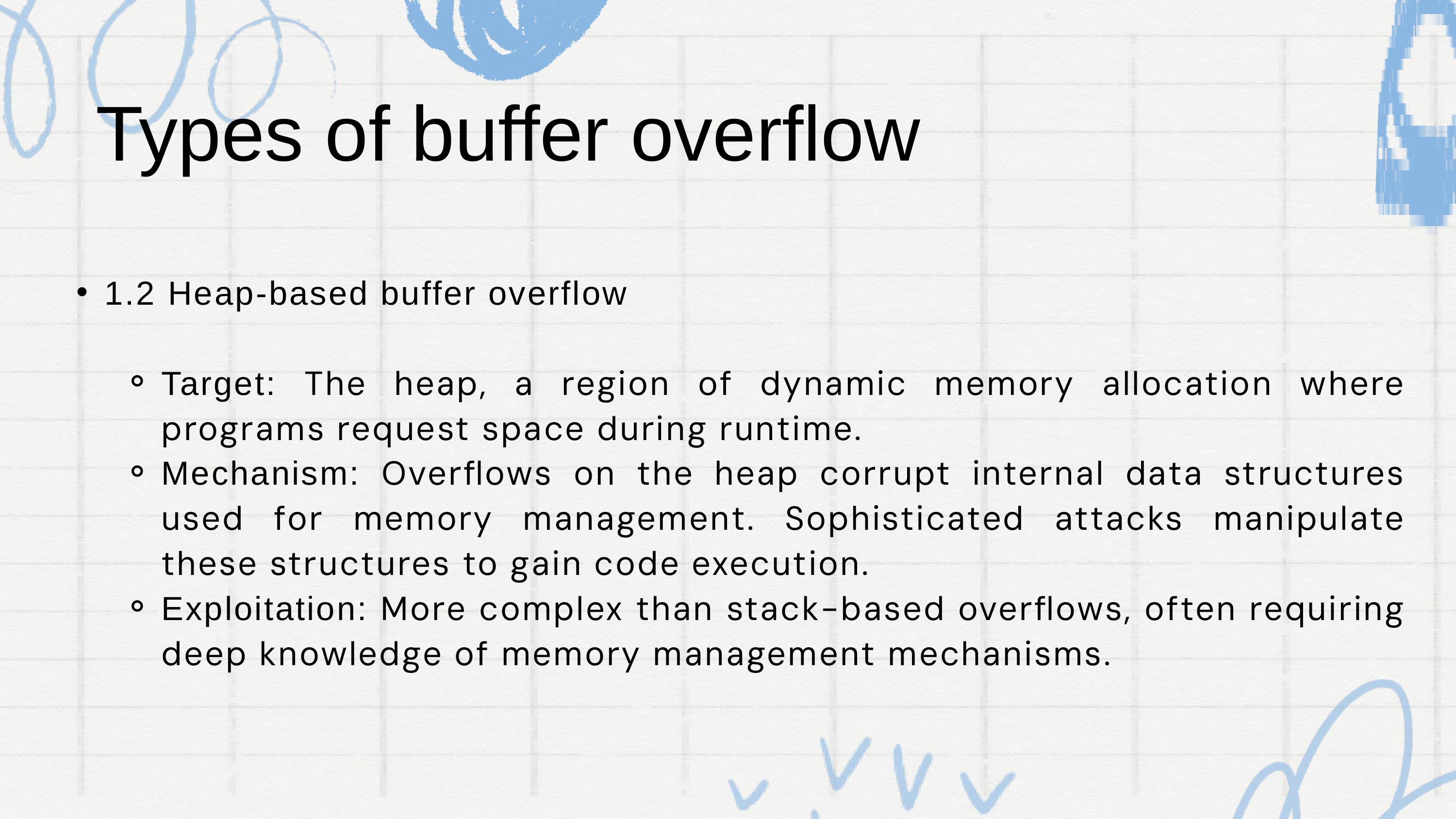

Types of buffer overflow

1.2 Heap-based buffer overflow

Target: The heap, a region of dynamic memory allocation where programs request space during runtime.
Mechanism: Overflows on the heap corrupt internal data structures used for memory management. Sophisticated attacks manipulate these structures to gain code execution.
Exploitation: More complex than stack-based overflows, often requiring deep knowledge of memory management mechanisms.